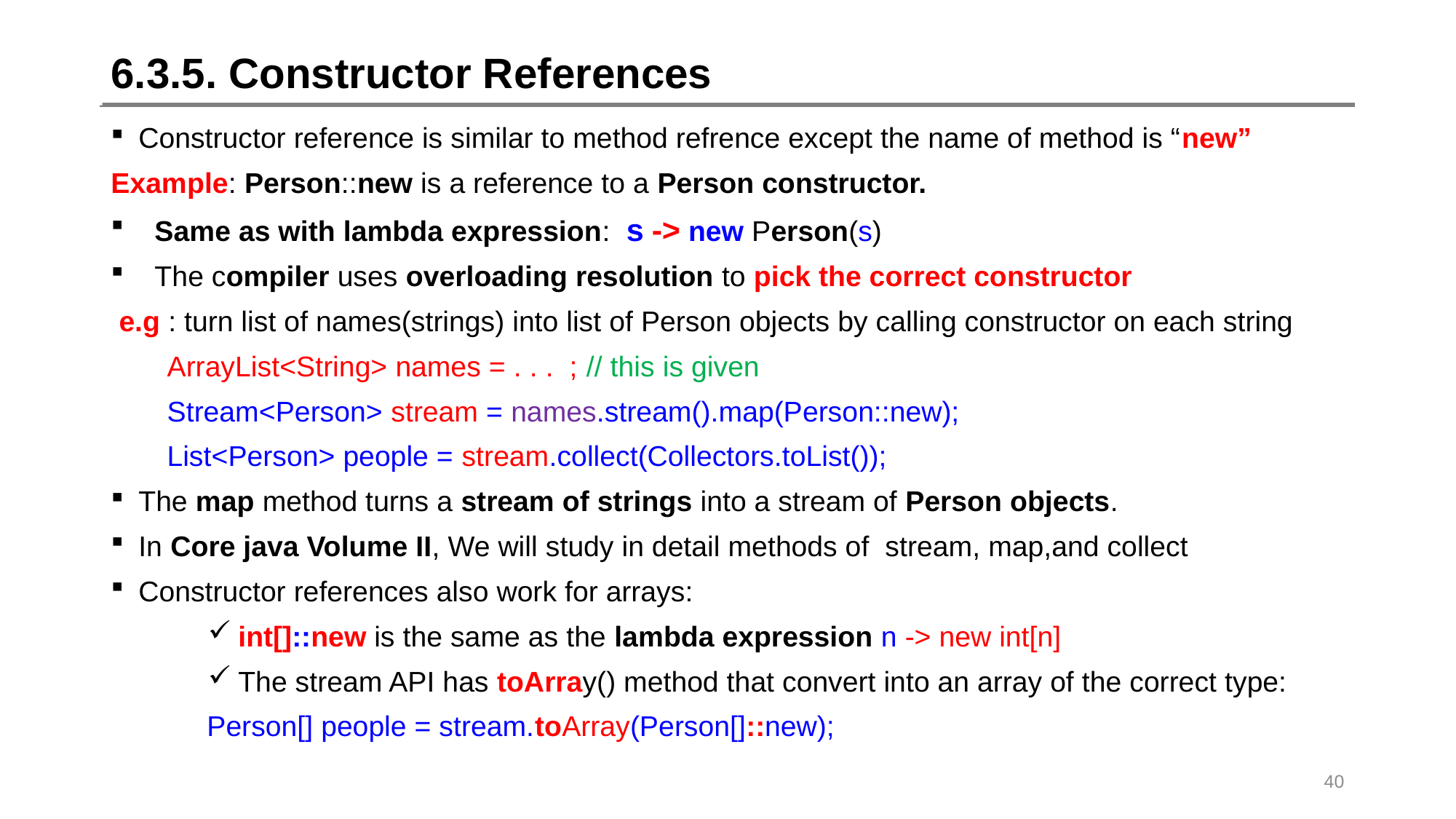

# 6.3.5. Constructor References
Constructor reference is similar to method refrence except the name of method is “new”
Example: Person::new is a reference to a Person constructor.
  Same as with lambda expression:  s -> new Person(s)
  The compiler uses overloading resolution to pick the correct constructor
 e.g : turn list of names(strings) into list of Person objects by calling constructor on each string
       ArrayList<String> names = . . .  ; // this is given
       Stream<Person> stream = names.stream().map(Person::new);
       List<Person> people = stream.collect(Collectors.toList());
The map method turns a stream of strings into a stream of Person objects.
In Core java Volume II, We will study in detail methods of  stream, map,and collect
Constructor references also work for arrays:
 int[]::new is the same as the lambda expression n -> new int[n]
 The stream API has toArray() method that convert into an array of the correct type:
            Person[] people = stream.toArray(Person[]::new);

40